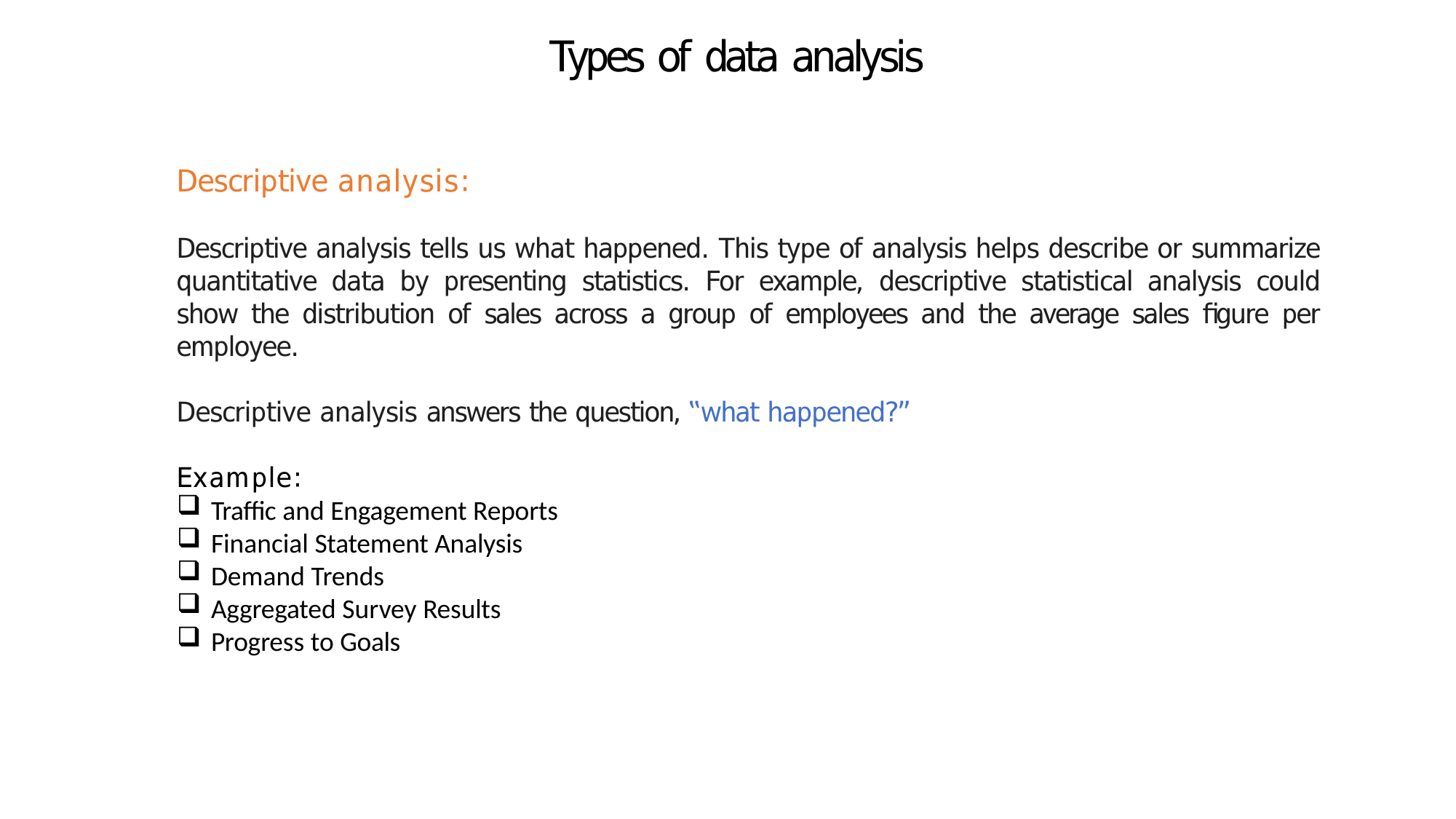

# Types of data analysis
Descriptive analysis:
Descriptive analysis tells us what happened. This type of analysis helps describe or summarize quantitative data by presenting statistics. For example, descriptive statistical analysis could show the distribution of sales across a group of employees and the average sales figure per employee.
Descriptive analysis answers the question, “what happened?”
Example:
Traffic and Engagement Reports
Financial Statement Analysis
Demand Trends
Aggregated Survey Results
Progress to Goals